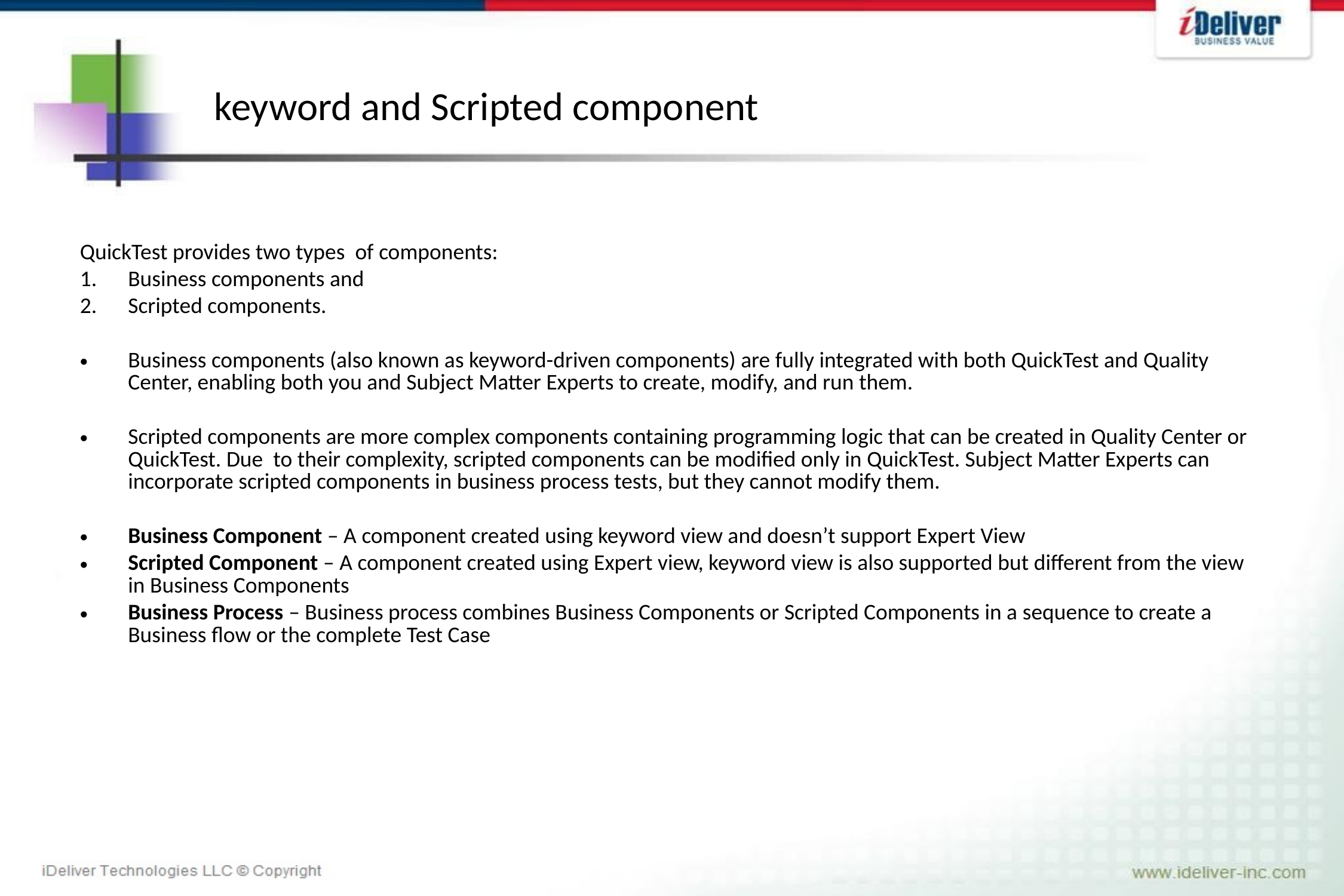

# keyword and Scripted component

QuickTest provides two types  of components:
Business components and
Scripted components.

Business components (also known as keyword-driven components) are fully integrated with both QuickTest and Quality Center, enabling both you and Subject Matter Experts to create, modify, and run them.

Scripted components are more complex components containing programming logic that can be created in Quality Center or QuickTest. Due  to their complexity, scripted components can be modified only in QuickTest. Subject Matter Experts can incorporate scripted components in business process tests, but they cannot modify them.

Business Component – A component created using keyword view and doesn’t support Expert View
Scripted Component – A component created using Expert view, keyword view is also supported but different from the view in Business Components
Business Process – Business process combines Business Components or Scripted Components in a sequence to create a Business flow or the complete Test Case